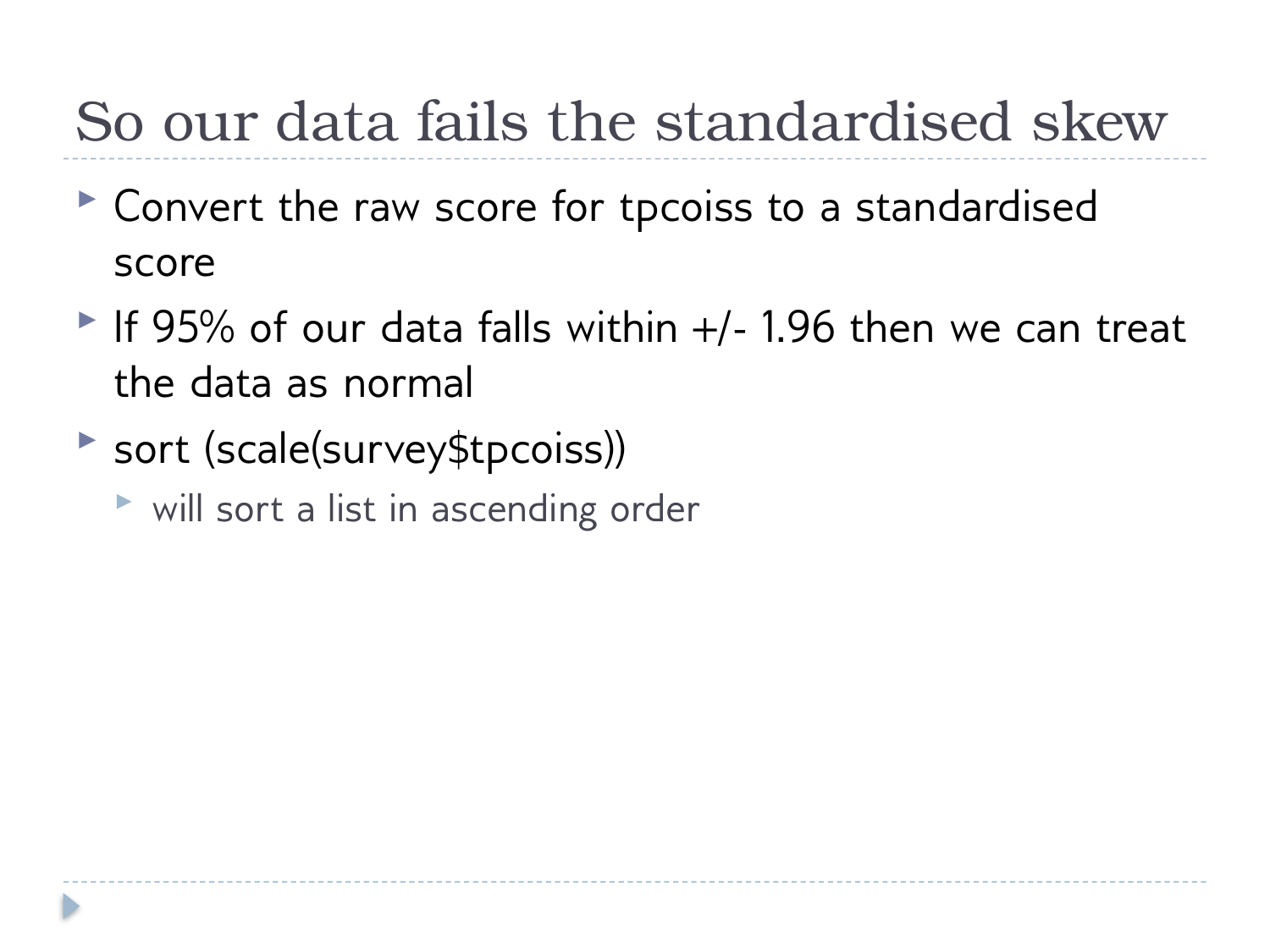

# So our data fails the standardised skew
Convert the raw score for tpcoiss to a standardised score
If 95% of our data falls within +/- 1.96 then we can treat the data as normal
sort (scale(survey$tpcoiss))
will sort a list in ascending order